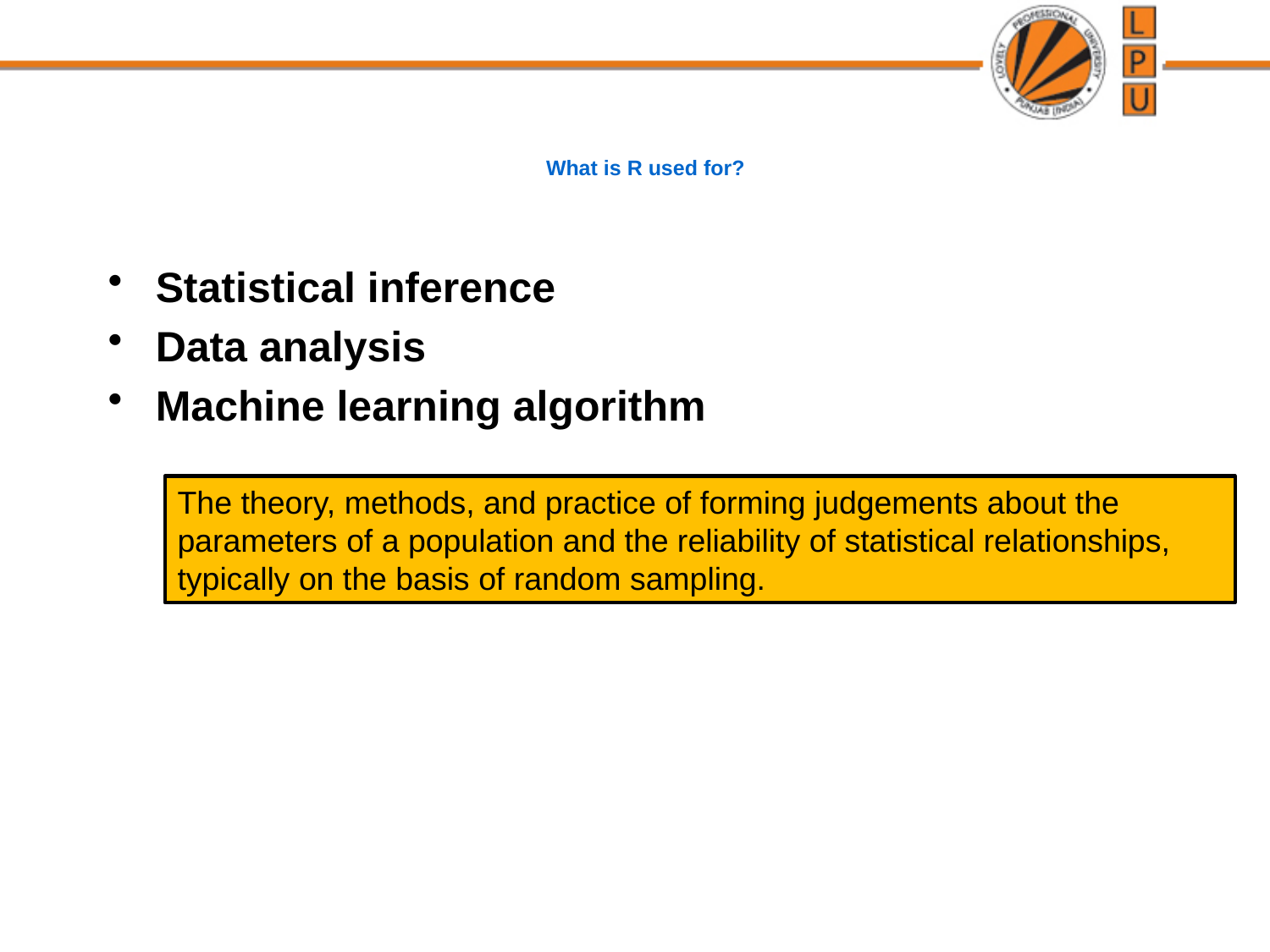

# What is R used for?
Statistical inference
Data analysis
Machine learning algorithm

The theory, methods, and practice of forming judgements about the parameters of a population and the reliability of statistical relationships, typically on the basis of random sampling.